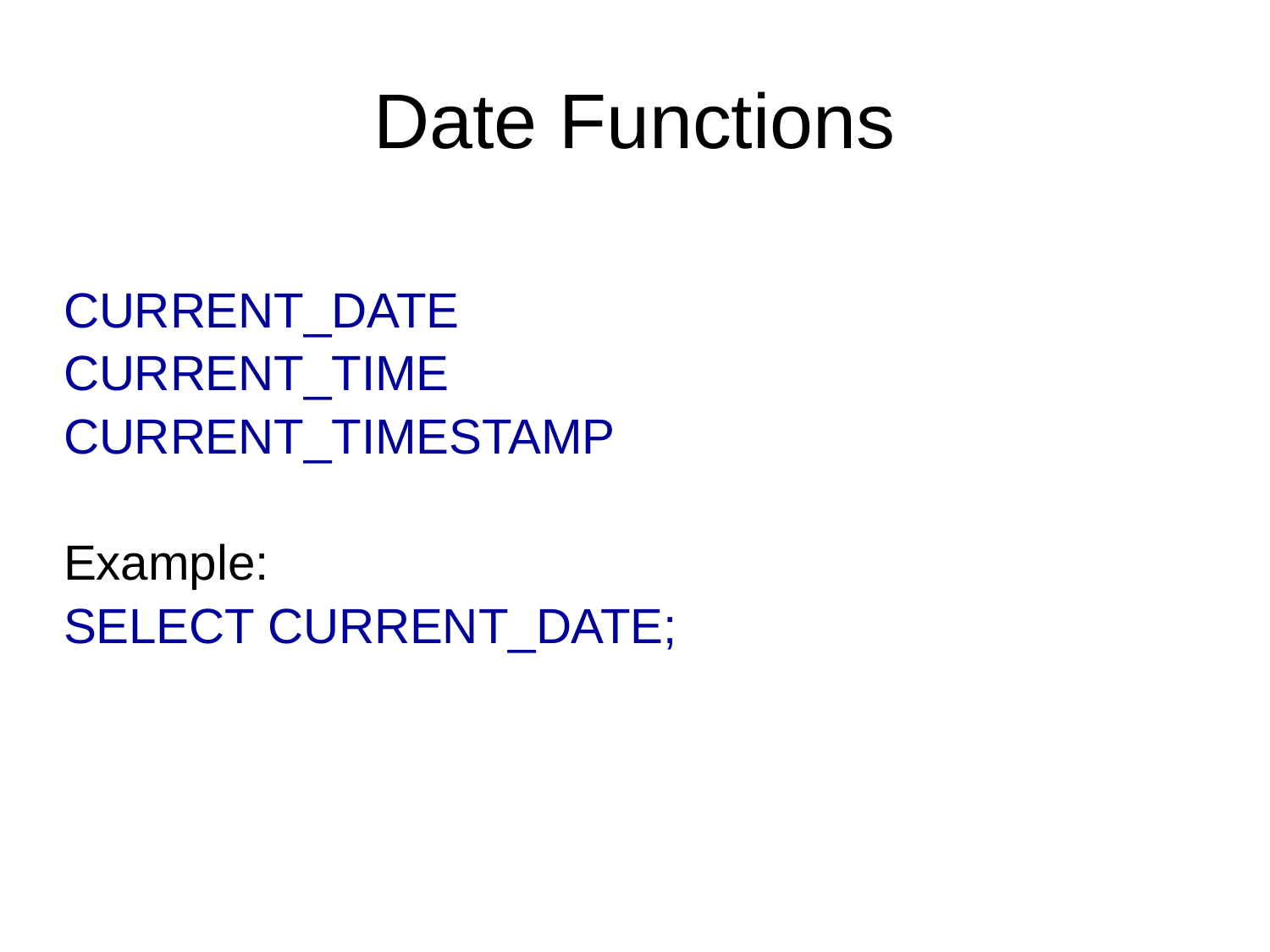

Date Functions

CURRENT_DATE
CURRENT_TIME
CURRENT_TIMESTAMP

Example:
SELECT CURRENT_DATE;